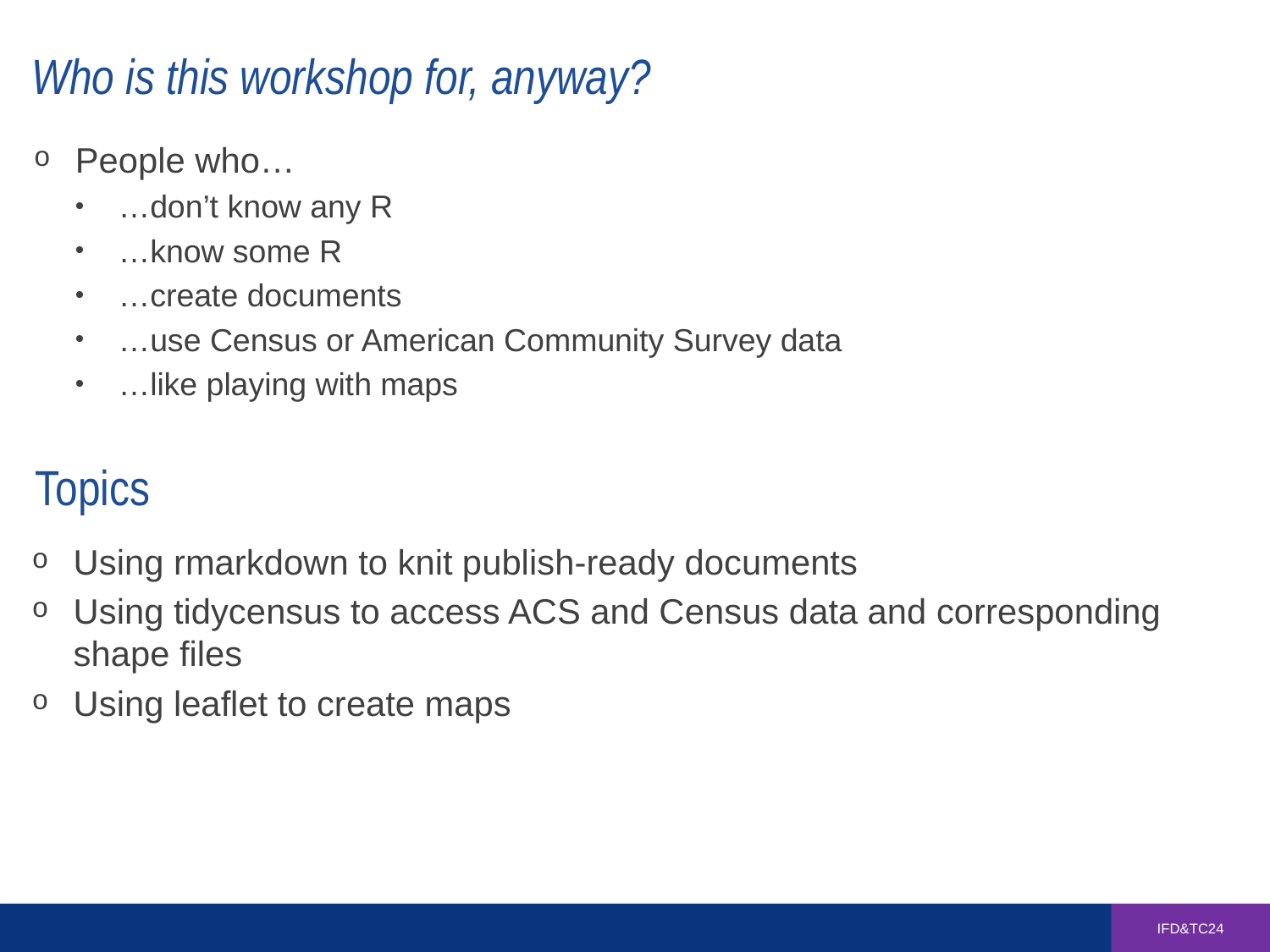

# Who is this workshop for, anyway?
People who…
…don’t know any R
…know some R
…create documents
…use Census or American Community Survey data
…like playing with maps
Topics
Using rmarkdown to knit publish-ready documents
Using tidycensus to access ACS and Census data and corresponding shape files
Using leaflet to create maps
IFD&TC24